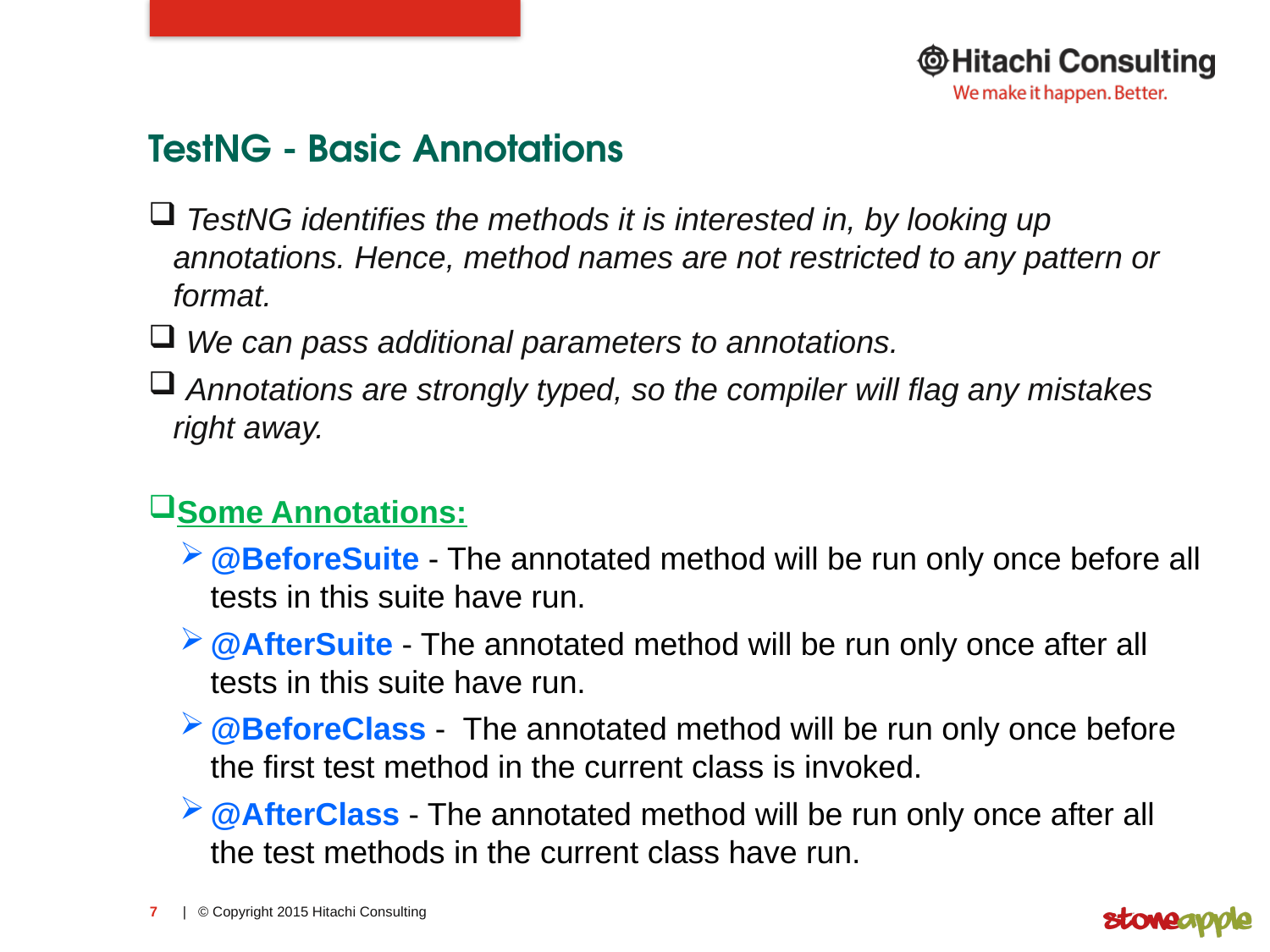

# TestNG - Basic Annotations
 TestNG identifies the methods it is interested in, by looking up annotations. Hence, method names are not restricted to any pattern or format.
 We can pass additional parameters to annotations.
 Annotations are strongly typed, so the compiler will flag any mistakes right away.
Some Annotations:
@BeforeSuite - The annotated method will be run only once before all tests in this suite have run.
@AfterSuite - The annotated method will be run only once after all tests in this suite have run.
@BeforeClass -  The annotated method will be run only once before the first test method in the current class is invoked.
@AfterClass - The annotated method will be run only once after all the test methods in the current class have run.